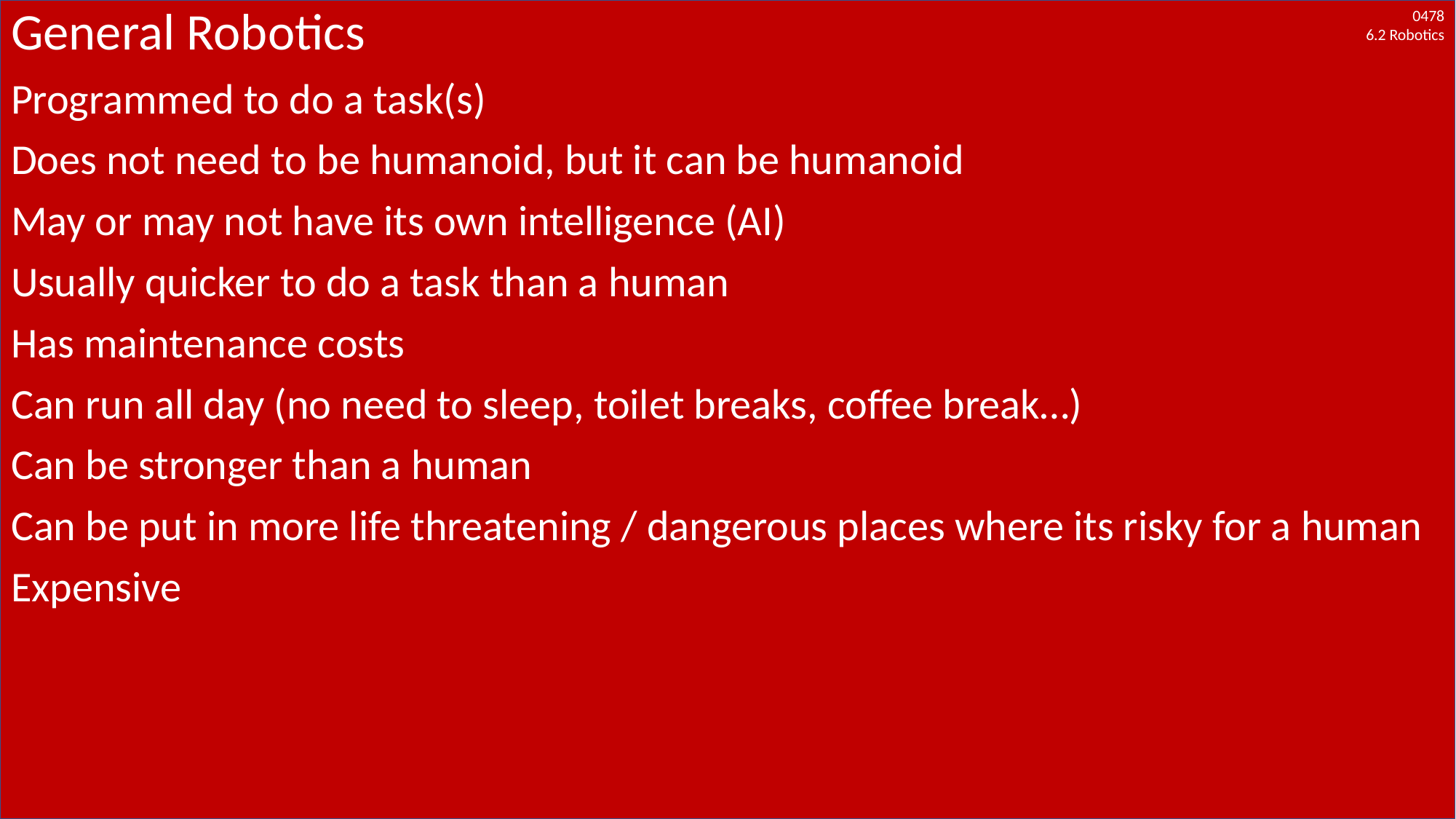

# General Robotics
Programmed to do a task(s)
Does not need to be humanoid, but it can be humanoid
May or may not have its own intelligence (AI)
Usually quicker to do a task than a human
Has maintenance costs
Can run all day (no need to sleep, toilet breaks, coffee break…)
Can be stronger than a human
Can be put in more life threatening / dangerous places where its risky for a human
Expensive